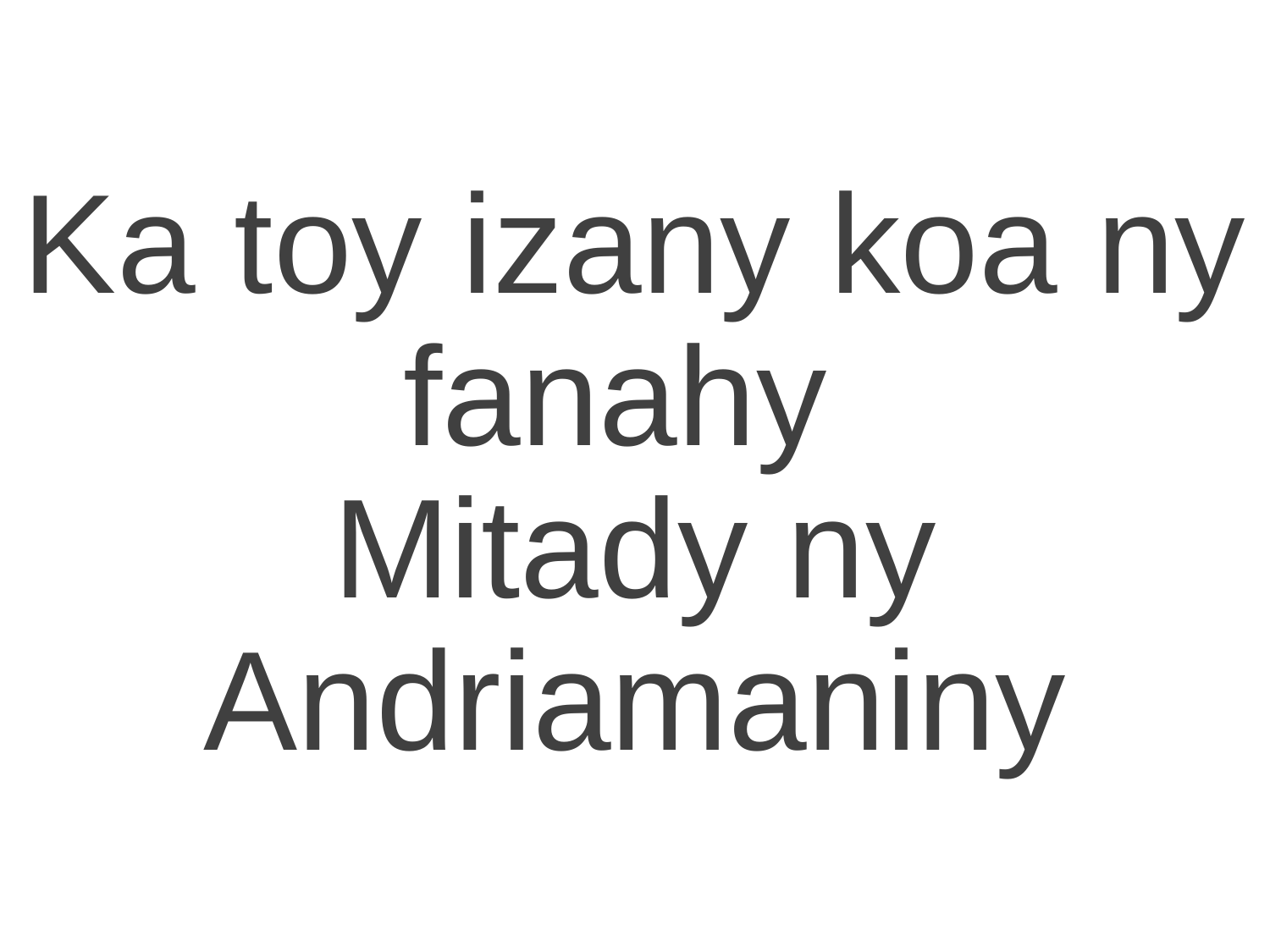

Ka toy izany koa ny fanahy
Mitady ny Andriamaniny